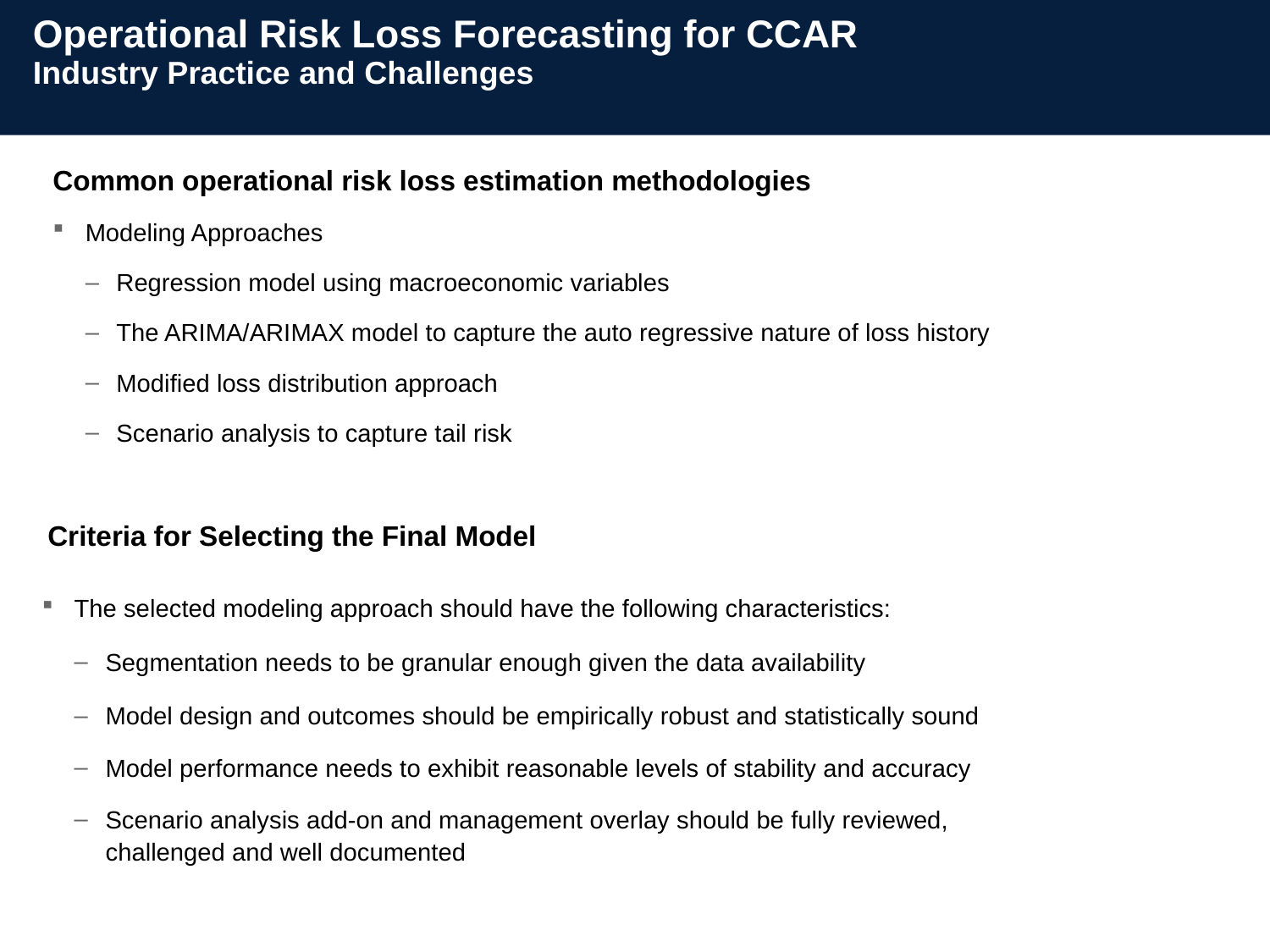

# Operational Risk Loss Forecasting for CCAR Industry Practice and Challenges
Common operational risk loss estimation methodologies
Modeling Approaches
Regression model using macroeconomic variables
The ARIMA/ARIMAX model to capture the auto regressive nature of loss history
Modified loss distribution approach
Scenario analysis to capture tail risk
Criteria for Selecting the Final Model
The selected modeling approach should have the following characteristics:
Segmentation needs to be granular enough given the data availability
Model design and outcomes should be empirically robust and statistically sound
Model performance needs to exhibit reasonable levels of stability and accuracy
Scenario analysis add-on and management overlay should be fully reviewed, challenged and well documented
80